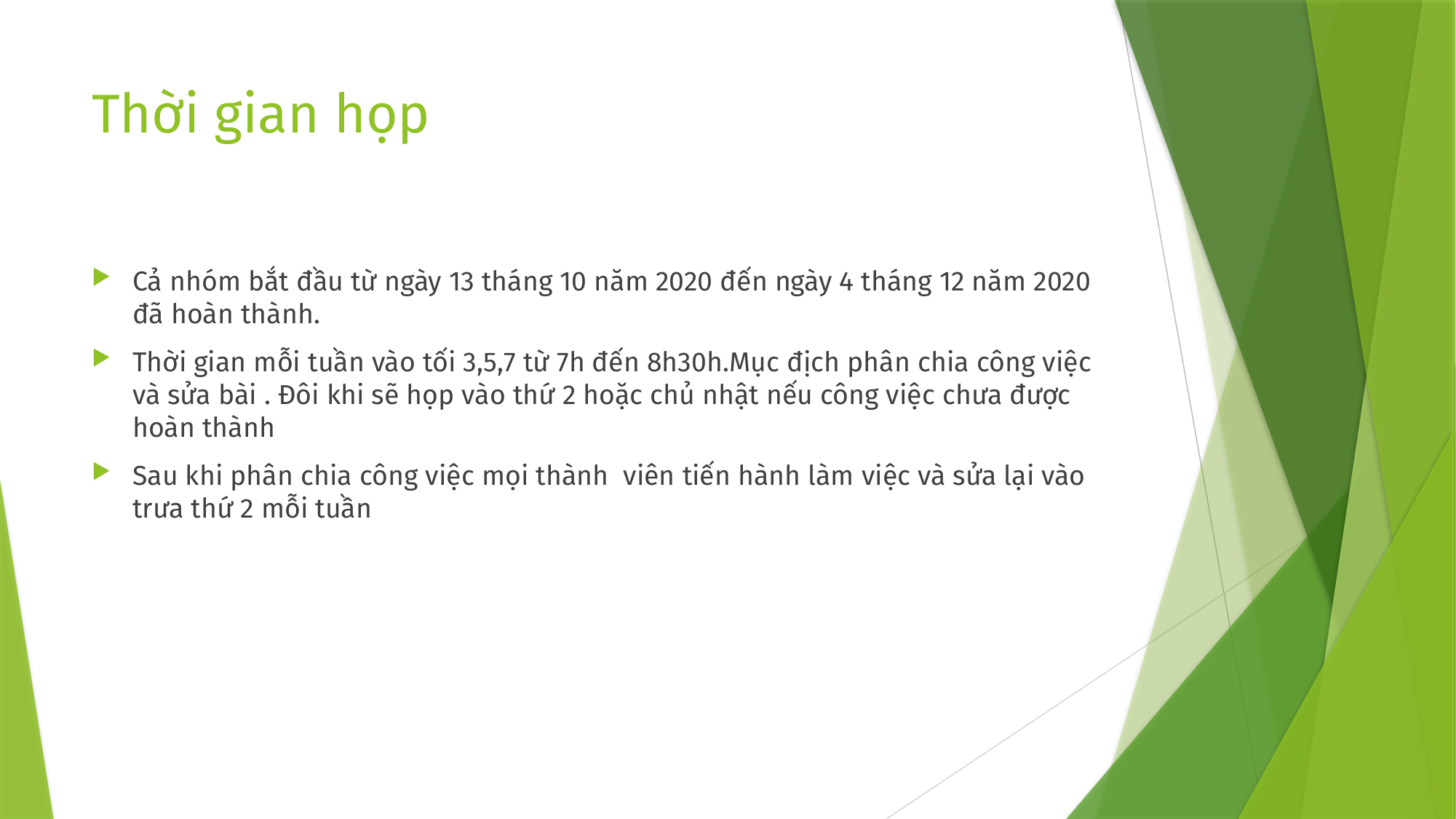

# Thời gian họp
Cả nhóm bắt đầu từ ngày 13 tháng 10 năm 2020 đến ngày 4 tháng 12 năm 2020 đã hoàn thành.
Thời gian mỗi tuần vào tối 3,5,7 từ 7h đến 8h30h.Mục địch phân chia công việc và sửa bài . Đôi khi sẽ họp vào thứ 2 hoặc chủ nhật nếu công việc chưa được hoàn thành
Sau khi phân chia công việc mọi thành  viên tiến hành làm việc và sửa lại vào trưa thứ 2 mỗi tuần